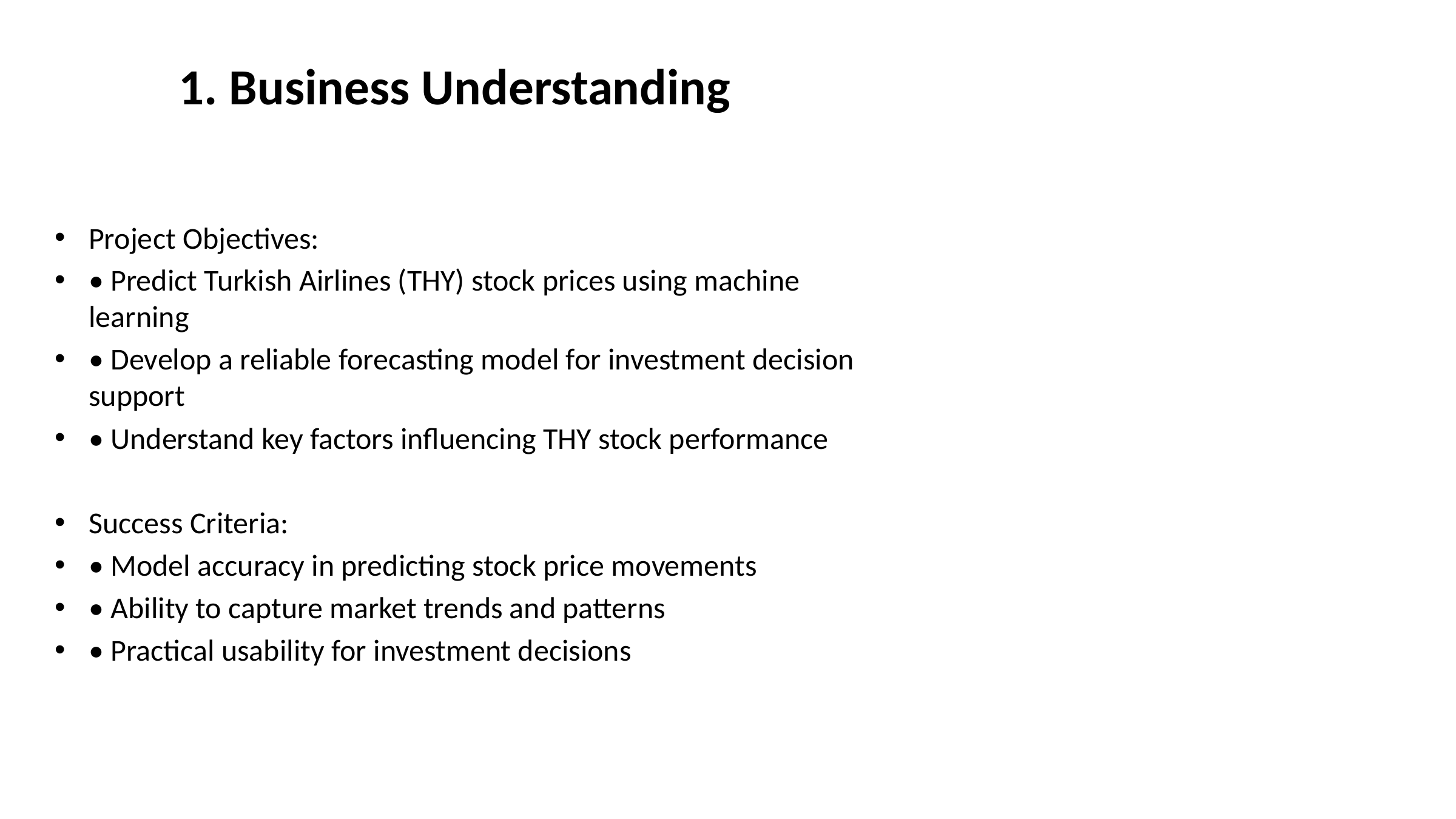

# 1. Business Understanding

Project Objectives:
• Predict Turkish Airlines (THY) stock prices using machine learning
• Develop a reliable forecasting model for investment decision support
• Understand key factors influencing THY stock performance

Success Criteria:
• Model accuracy in predicting stock price movements
• Ability to capture market trends and patterns
• Practical usability for investment decisions